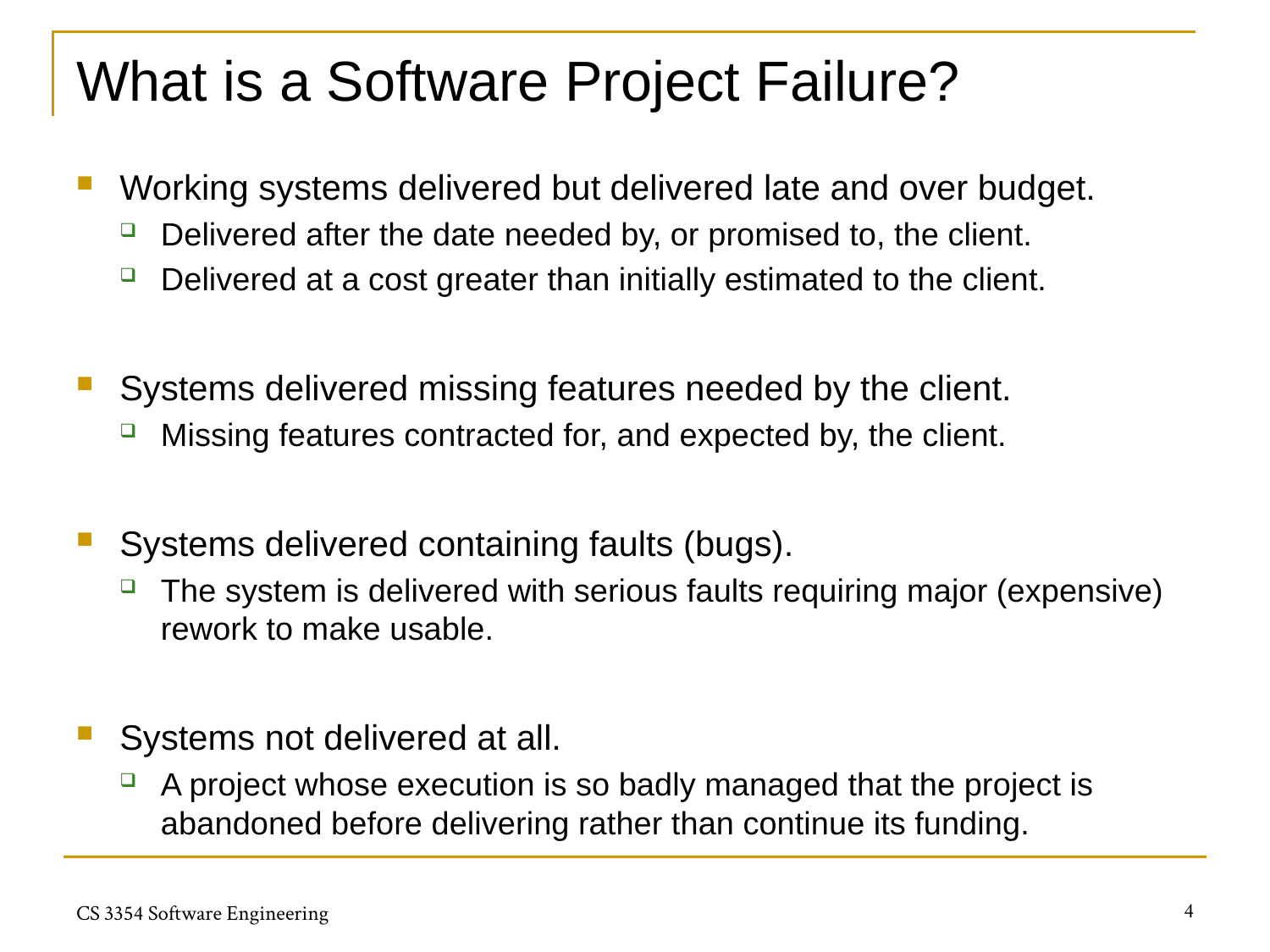

# What is a Software Project Failure?
Working systems delivered but delivered late and over budget.
Delivered after the date needed by, or promised to, the client.
Delivered at a cost greater than initially estimated to the client.

Systems delivered missing features needed by the client.
Missing features contracted for, and expected by, the client.

Systems delivered containing faults (bugs).
The system is delivered with serious faults requiring major (expensive) rework to make usable.

Systems not delivered at all.
A project whose execution is so badly managed that the project is abandoned before delivering rather than continue its funding.
4
CS 3354 Software Engineering